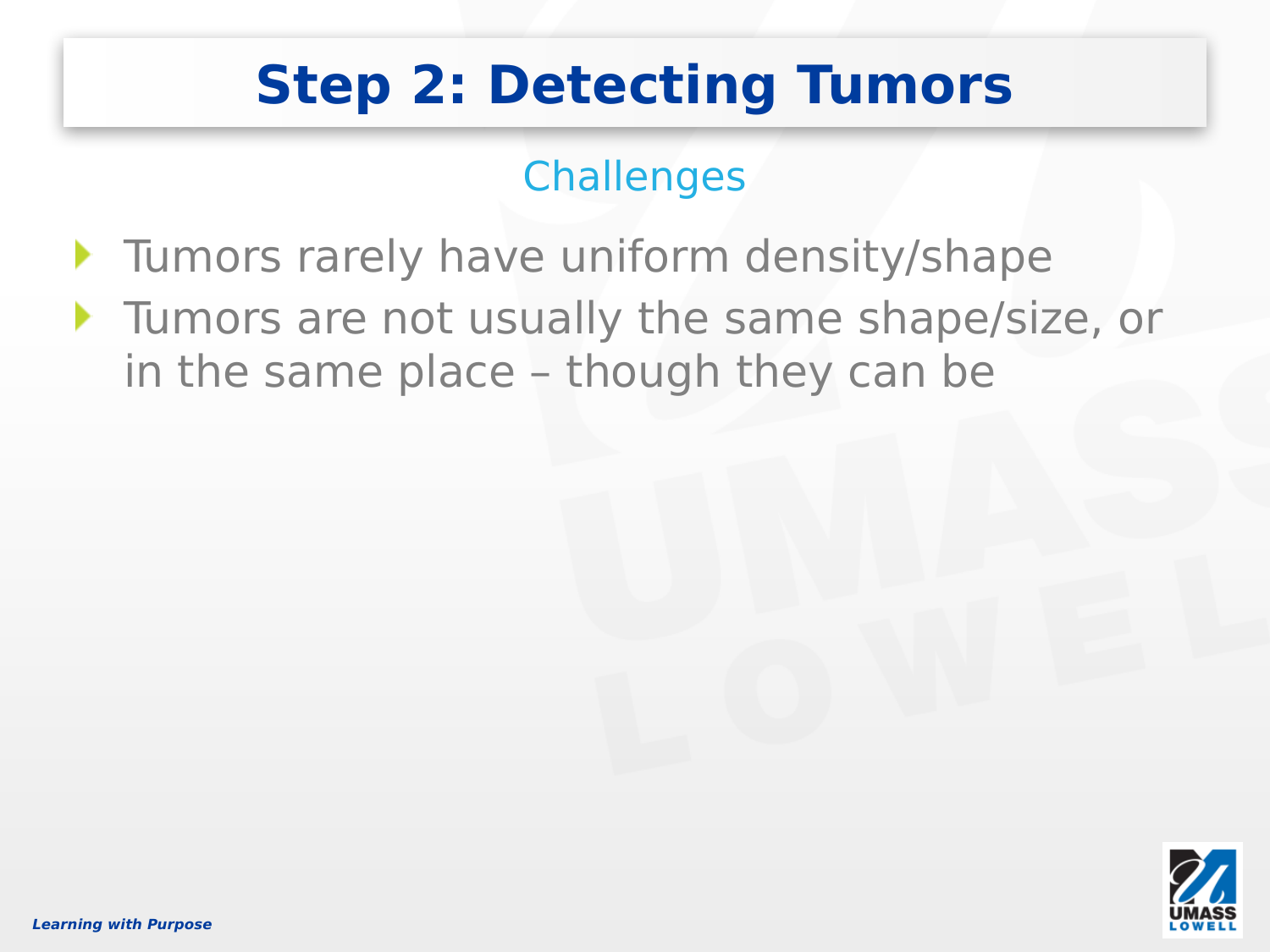

# Step 2: Detecting Tumors
Challenges
Tumors rarely have uniform density/shape
Tumors are not usually the same shape/size, or in the same place – though they can be